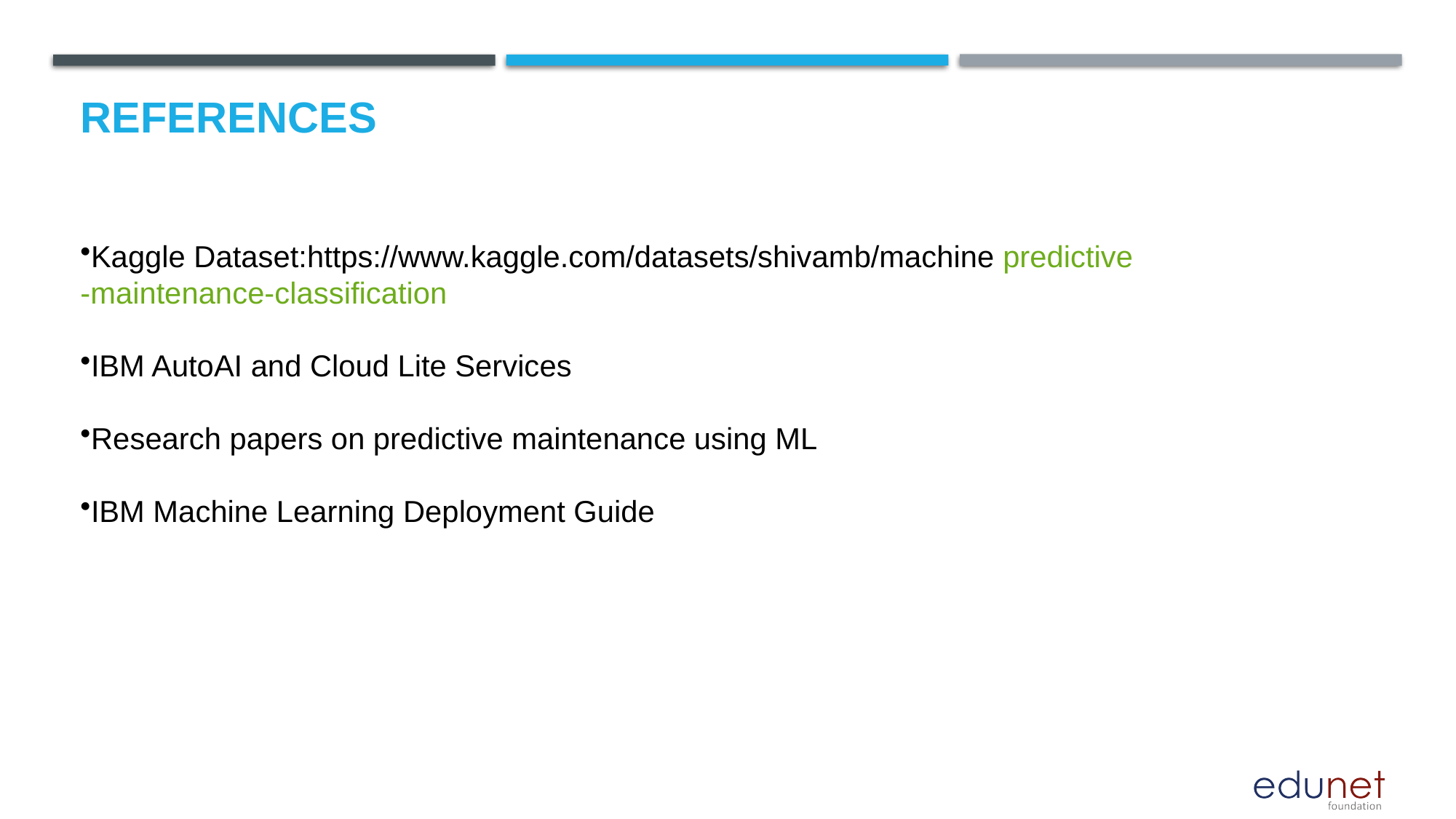

# References
Kaggle Dataset:https://www.kaggle.com/datasets/shivamb/machine predictive-maintenance-classification

IBM AutoAI and Cloud Lite Services

Research papers on predictive maintenance using ML

IBM Machine Learning Deployment Guide